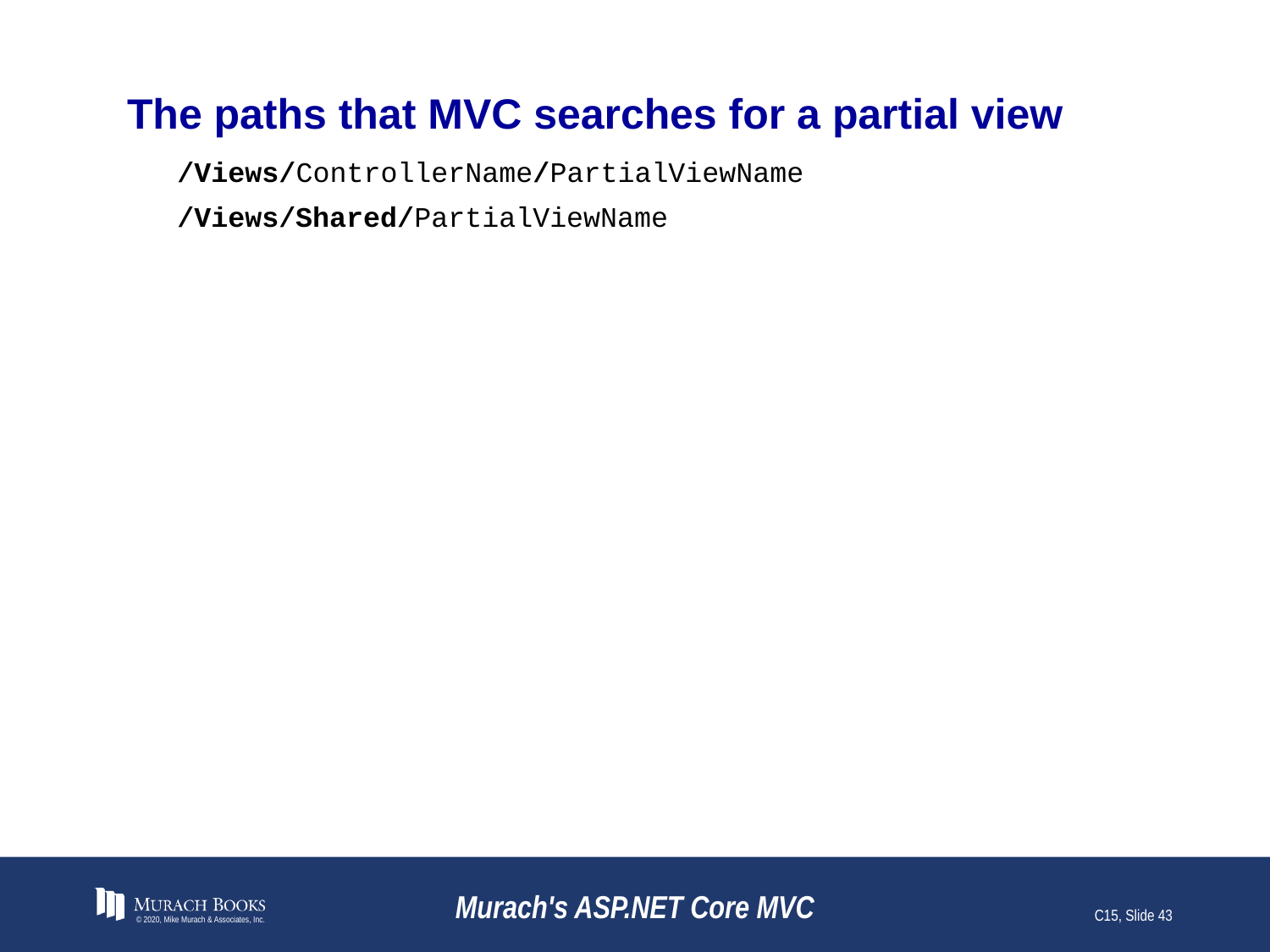

# The paths that MVC searches for a partial view
/Views/ControllerName/PartialViewName
/Views/Shared/PartialViewName

© 2020, Mike Murach & Associates, Inc.
Murach's ASP.NET Core MVC

C15, Slide 43